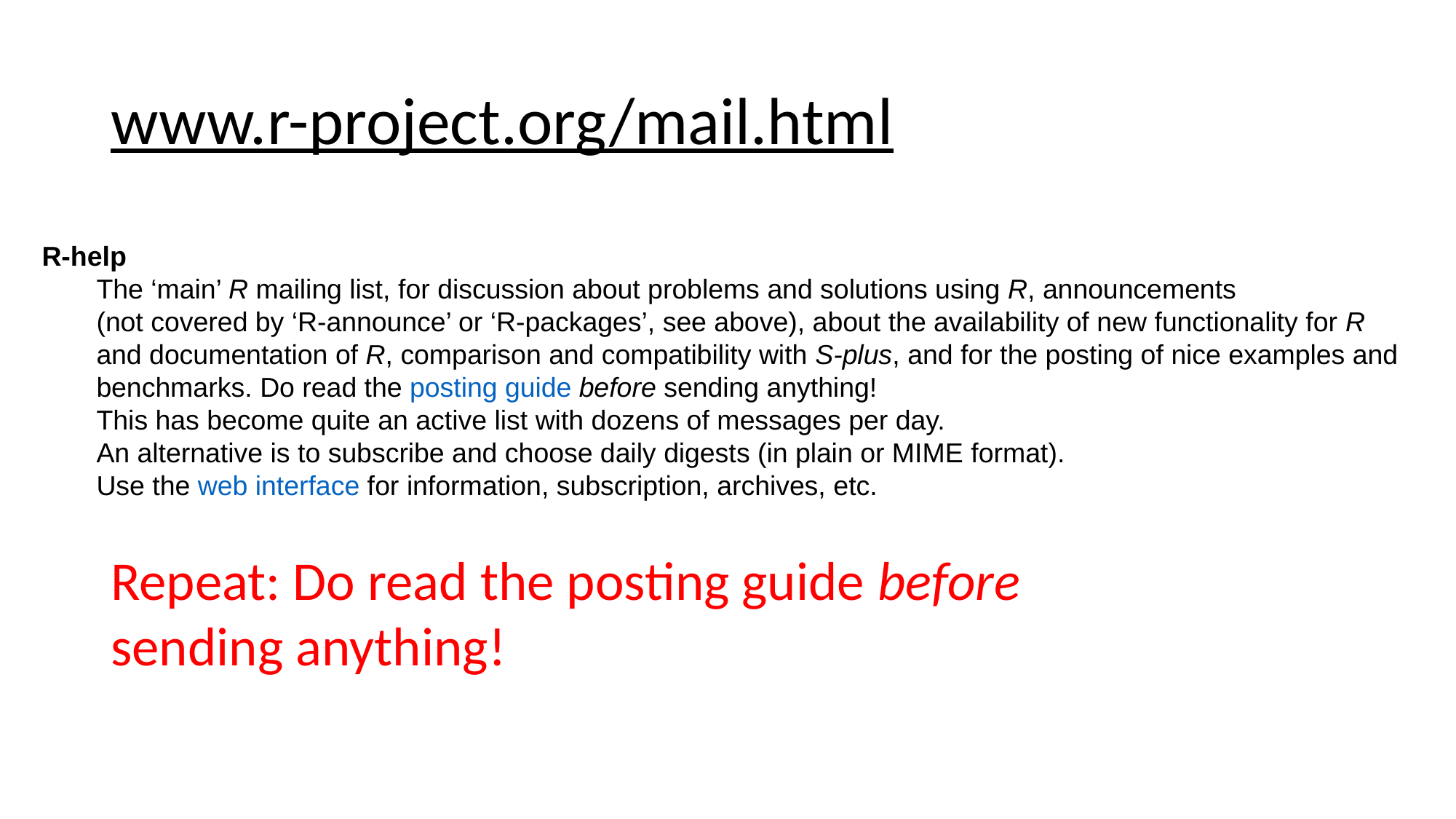

# www.r-project.org/mail.html
R-help
The ‘main’ R mailing list, for discussion about problems and solutions using R, announcements
(not covered by ‘R-announce’ or ‘R-packages’, see above), about the availability of new functionality for R
and documentation of R, comparison and compatibility with S-plus, and for the posting of nice examples and
benchmarks. Do read the posting guide before sending anything!
This has become quite an active list with dozens of messages per day.
An alternative is to subscribe and choose daily digests (in plain or MIME format).
Use the web interface for information, subscription, archives, etc.

Repeat: Do read the posting guide before sending anything!